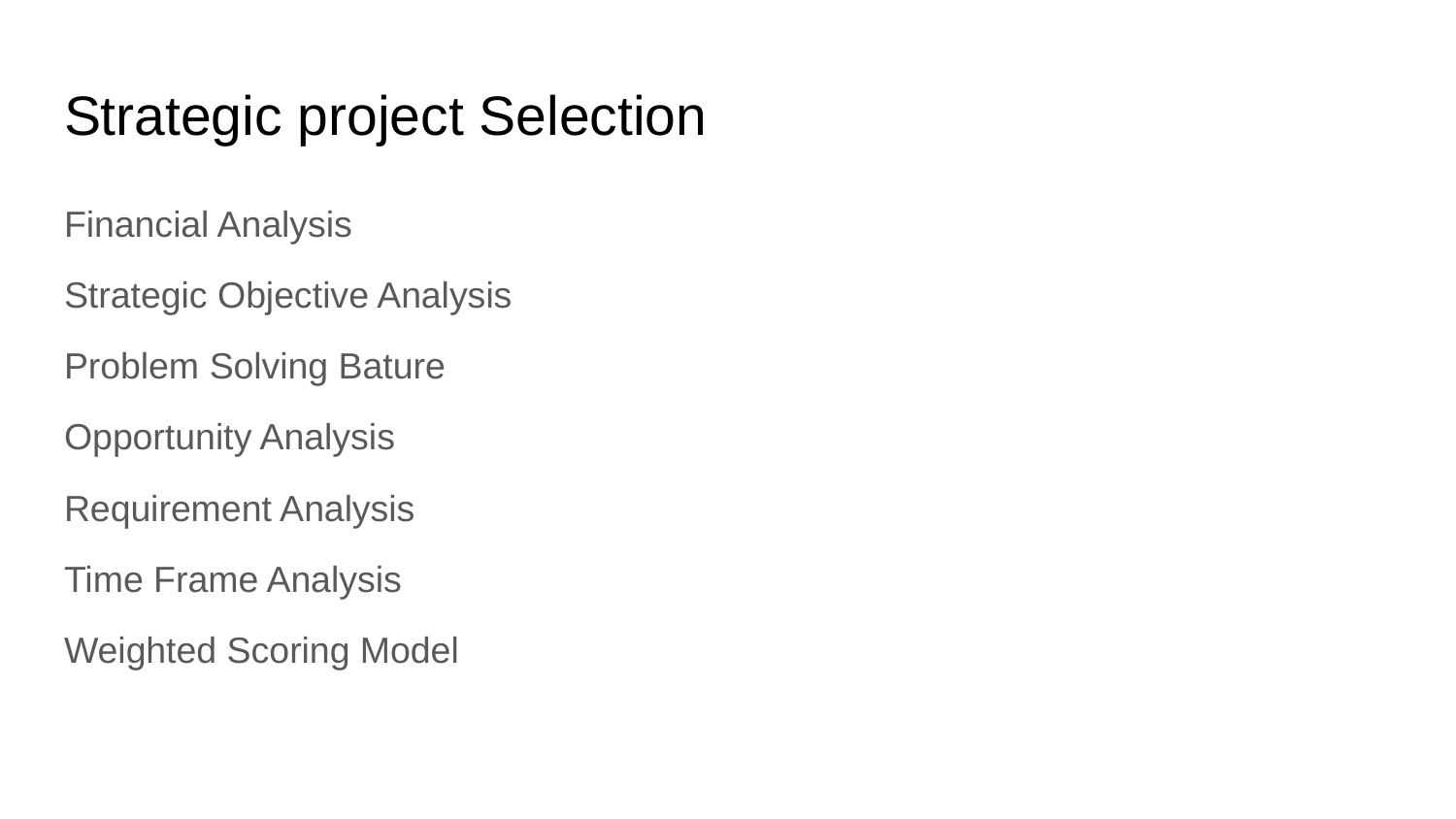

# Strategic project Selection
Financial Analysis
Strategic Objective Analysis
Problem Solving Bature
Opportunity Analysis
Requirement Analysis
Time Frame Analysis
Weighted Scoring Model